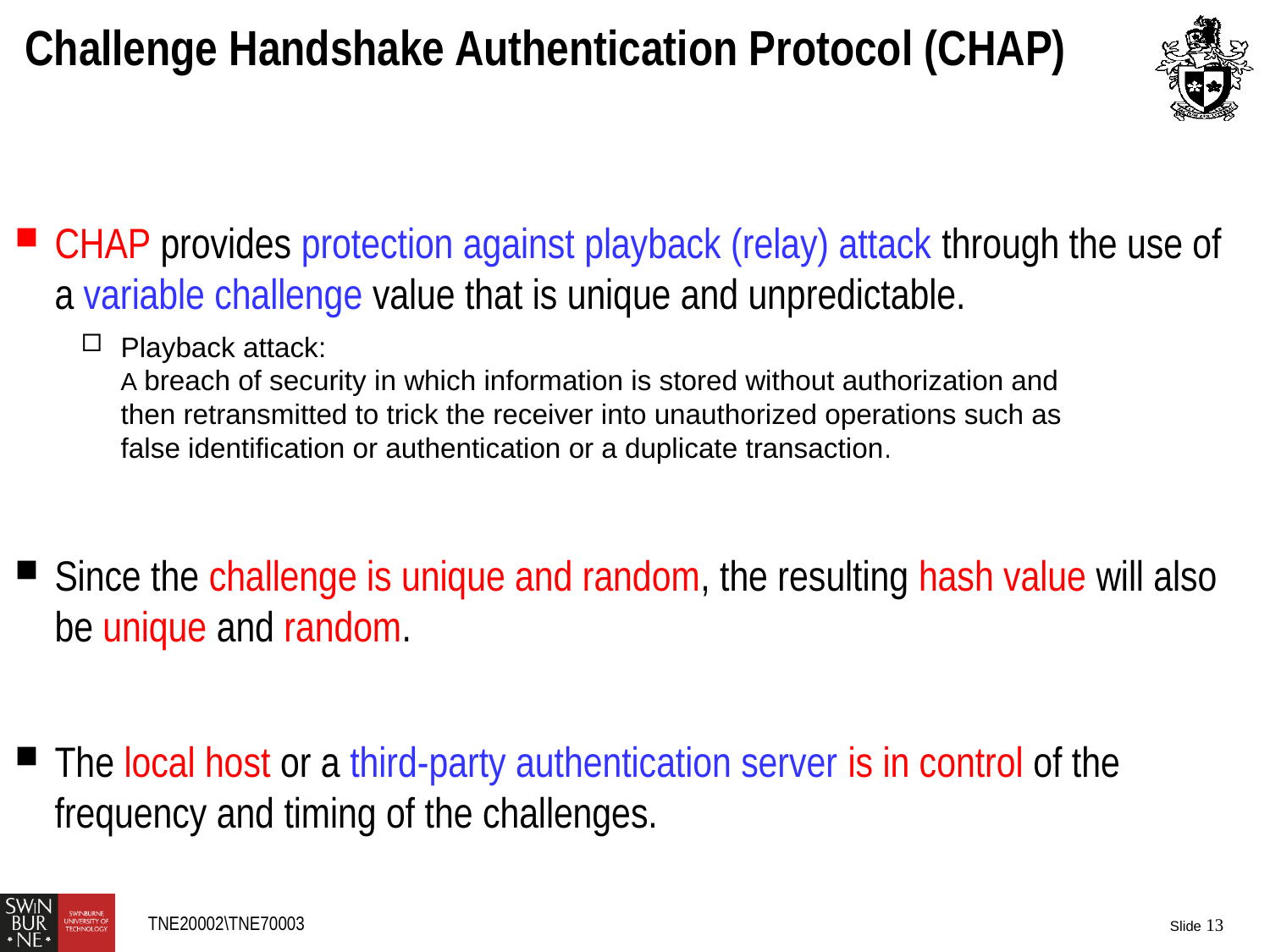

# Challenge Handshake Authentication Protocol (CHAP)
CHAP provides protection against playback (relay) attack through the use of a variable challenge value that is unique and unpredictable.
Playback attack: A breach of security in which information is stored without authorization and then retransmitted to trick the receiver into unauthorized operations such as false identification or authentication or a duplicate transaction.

Since the challenge is unique and random, the resulting hash value will also be unique and random.

The local host or a third-party authentication server is in control of the frequency and timing of the challenges.

Slide 13